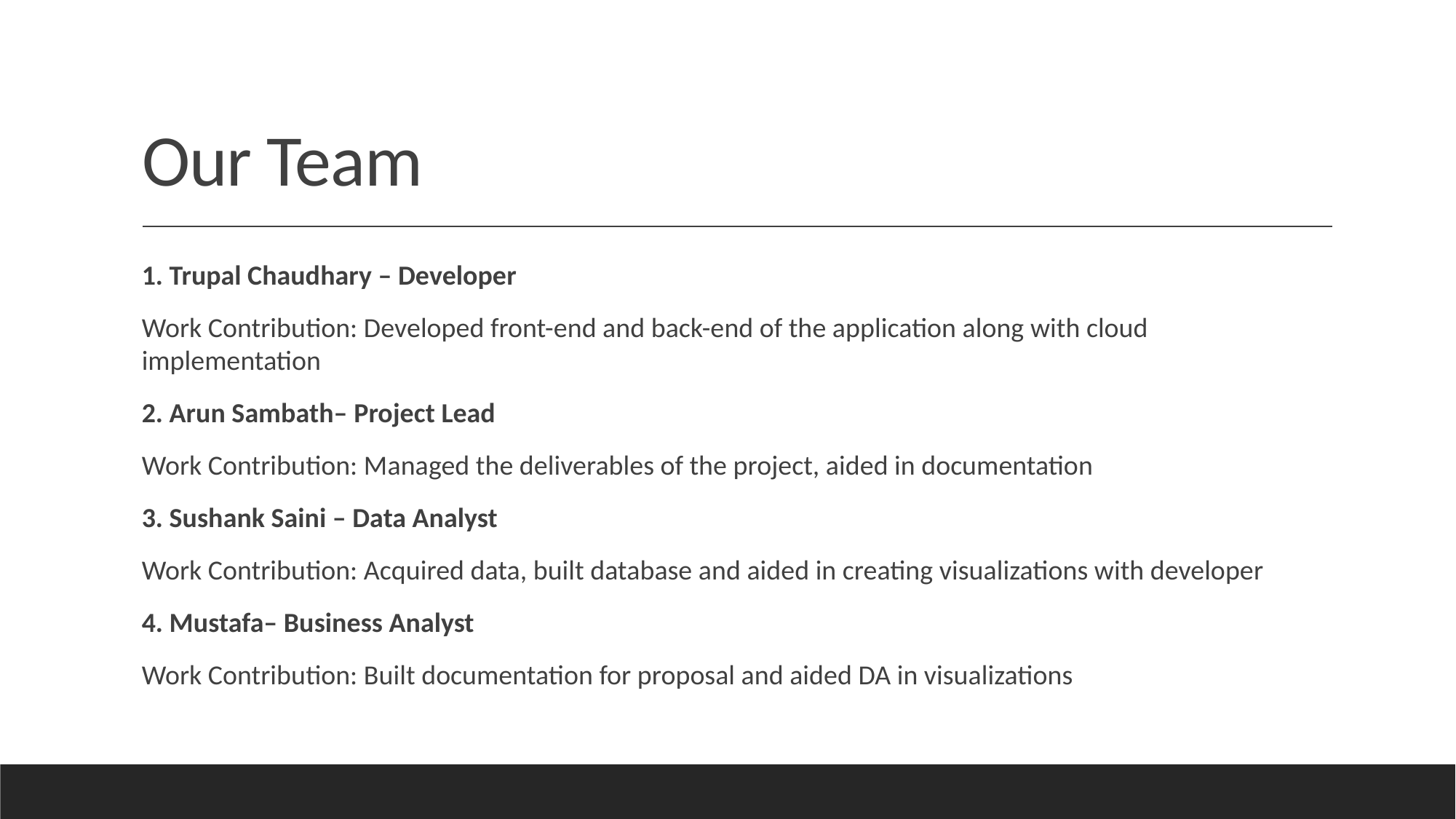

# Our Team
1. Trupal Chaudhary – Developer
Work Contribution: Developed front-end and back-end of the application along with cloud implementation
2. Arun Sambath– Project Lead
Work Contribution: Managed the deliverables of the project, aided in documentation
3. Sushank Saini – Data Analyst
Work Contribution: Acquired data, built database and aided in creating visualizations with developer
4. Mustafa– Business Analyst
Work Contribution: Built documentation for proposal and aided DA in visualizations